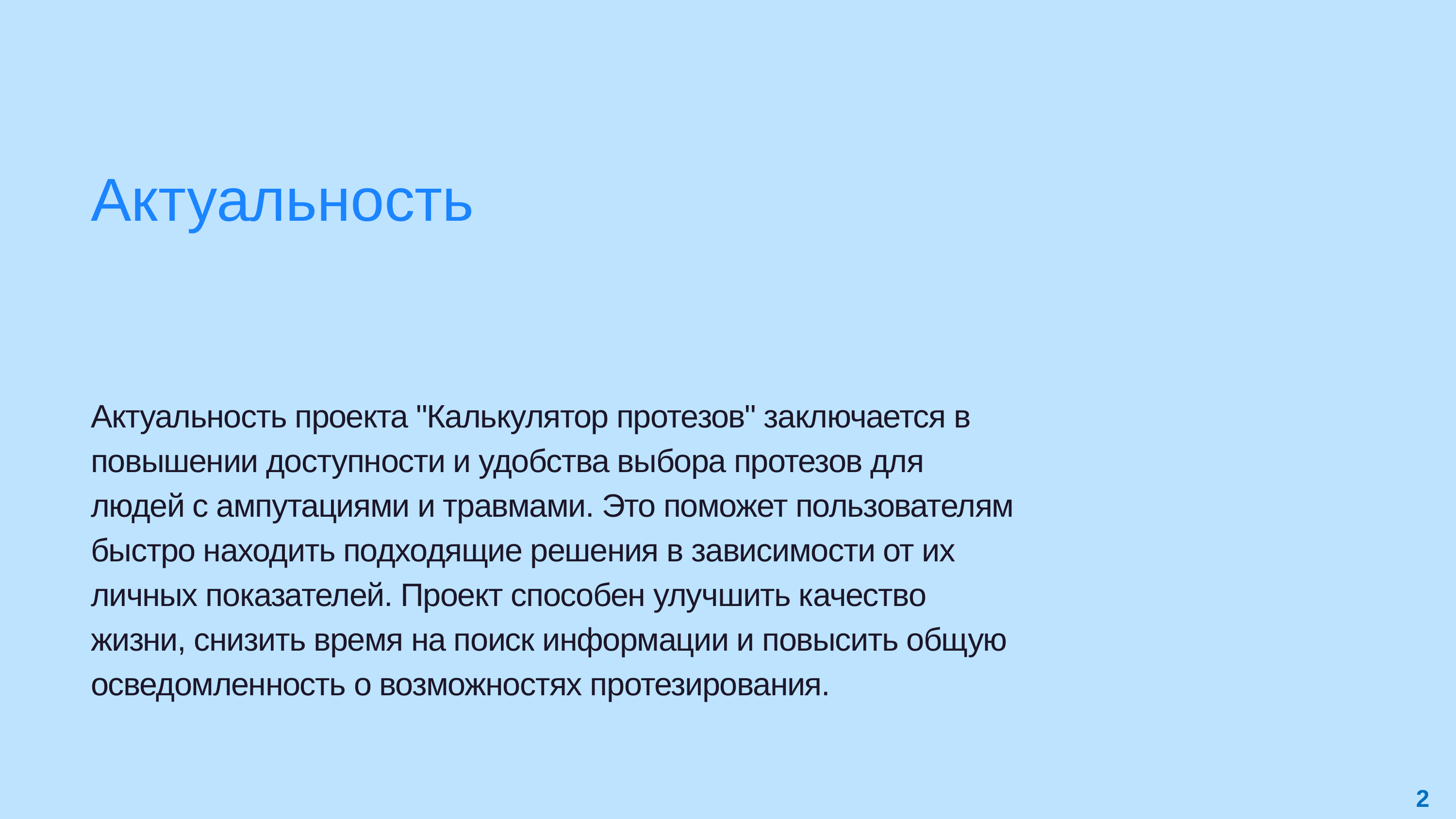

Актуальность
Актуальность проекта "Калькулятор протезов" заключается в повышении доступности и удобства выбора протезов для людей с ампутациями и травмами. Это поможет пользователям быстро находить подходящие решения в зависимости от их личных показателей. Проект способен улучшить качество жизни, снизить время на поиск информации и повысить общую осведомленность о возможностях протезирования.
2